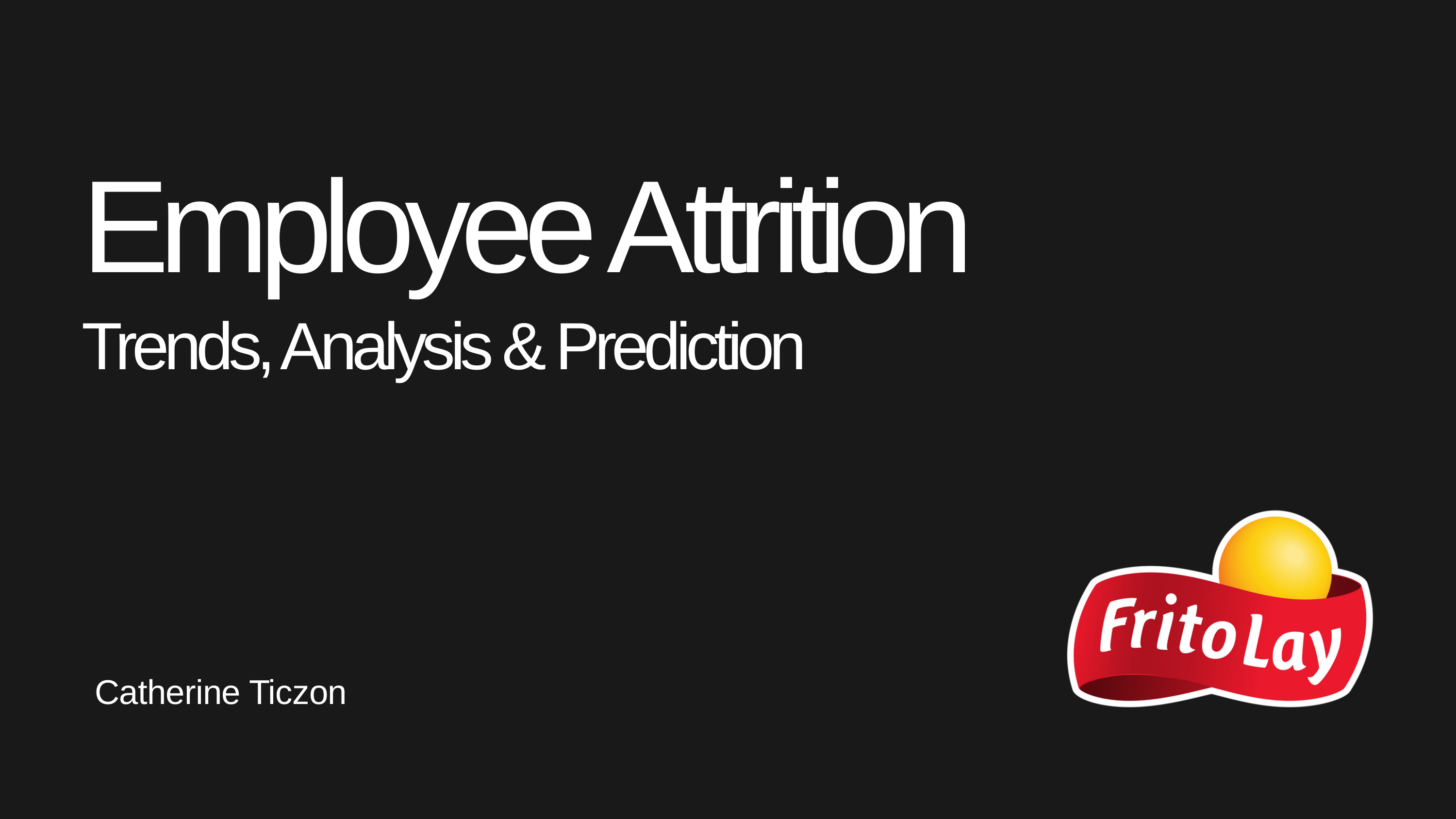

Employee Attrition
Trends, Analysis & Prediction

Catherine Ticzon